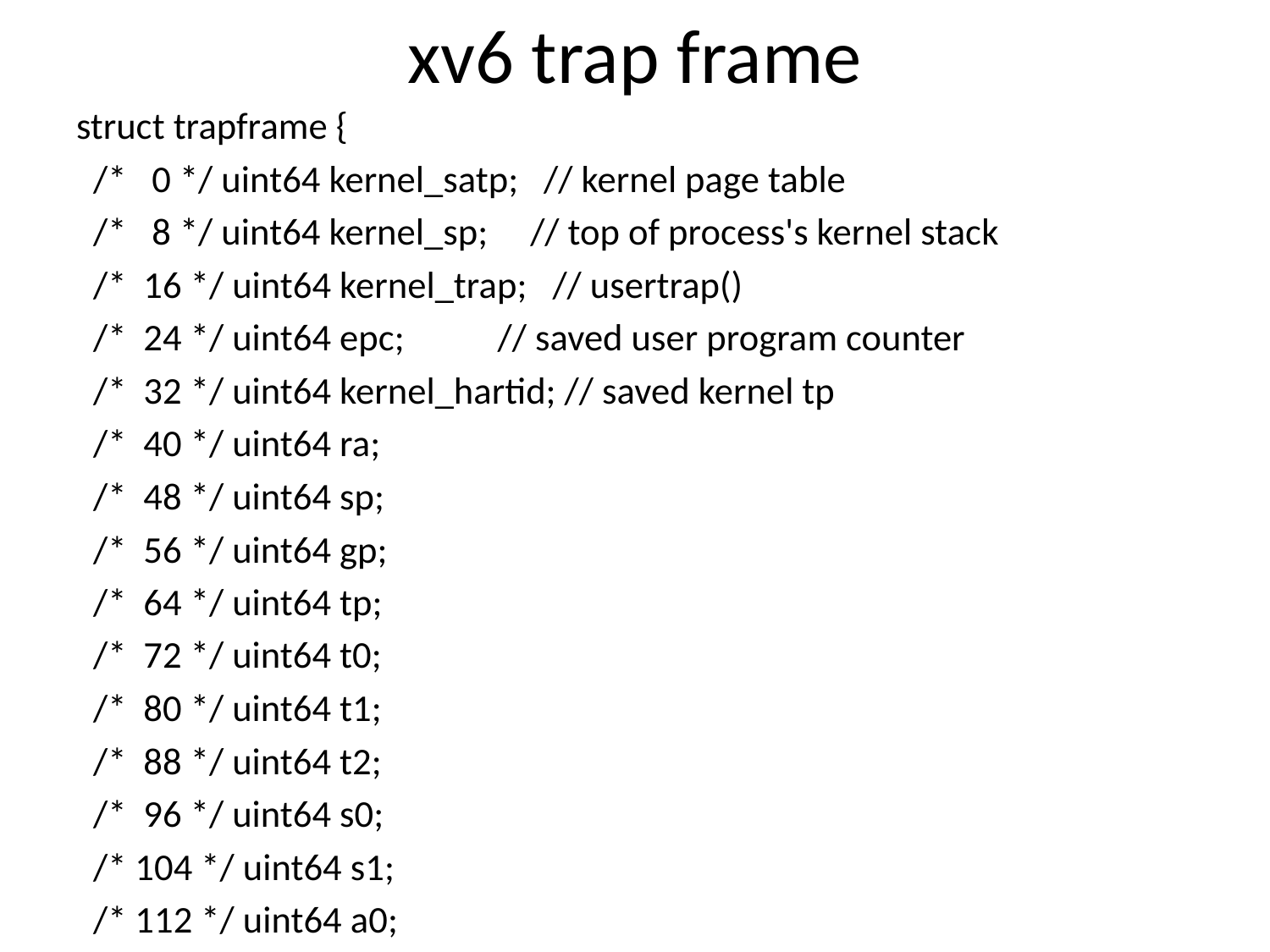

# xv6 trap frame
struct trapframe {
  /*   0 */ uint64 kernel_satp;   // kernel page table
  /*   8 */ uint64 kernel_sp;     // top of process's kernel stack
  /*  16 */ uint64 kernel_trap;   // usertrap()
  /*  24 */ uint64 epc;           // saved user program counter
  /*  32 */ uint64 kernel_hartid; // saved kernel tp
  /*  40 */ uint64 ra;
  /*  48 */ uint64 sp;
  /*  56 */ uint64 gp;
  /*  64 */ uint64 tp;
  /*  72 */ uint64 t0;
  /*  80 */ uint64 t1;
  /*  88 */ uint64 t2;
  /*  96 */ uint64 s0;
  /* 104 */ uint64 s1;
  /* 112 */ uint64 a0;